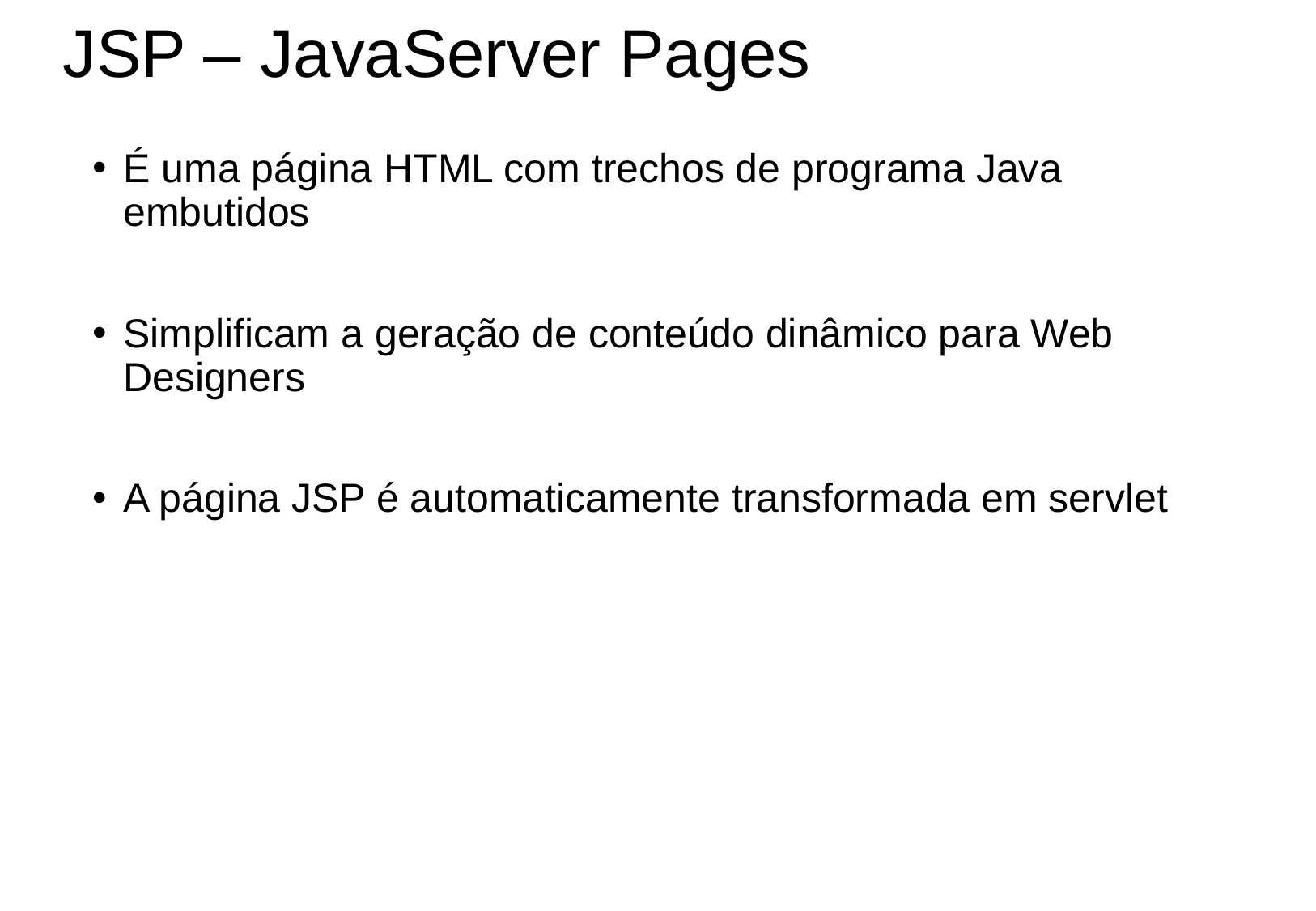

JSP – JavaServer Pages
É uma página HTML com trechos de programa Java embutidos

Simplificam a geração de conteúdo dinâmico para Web Designers

A página JSP é automaticamente transformada em servlet